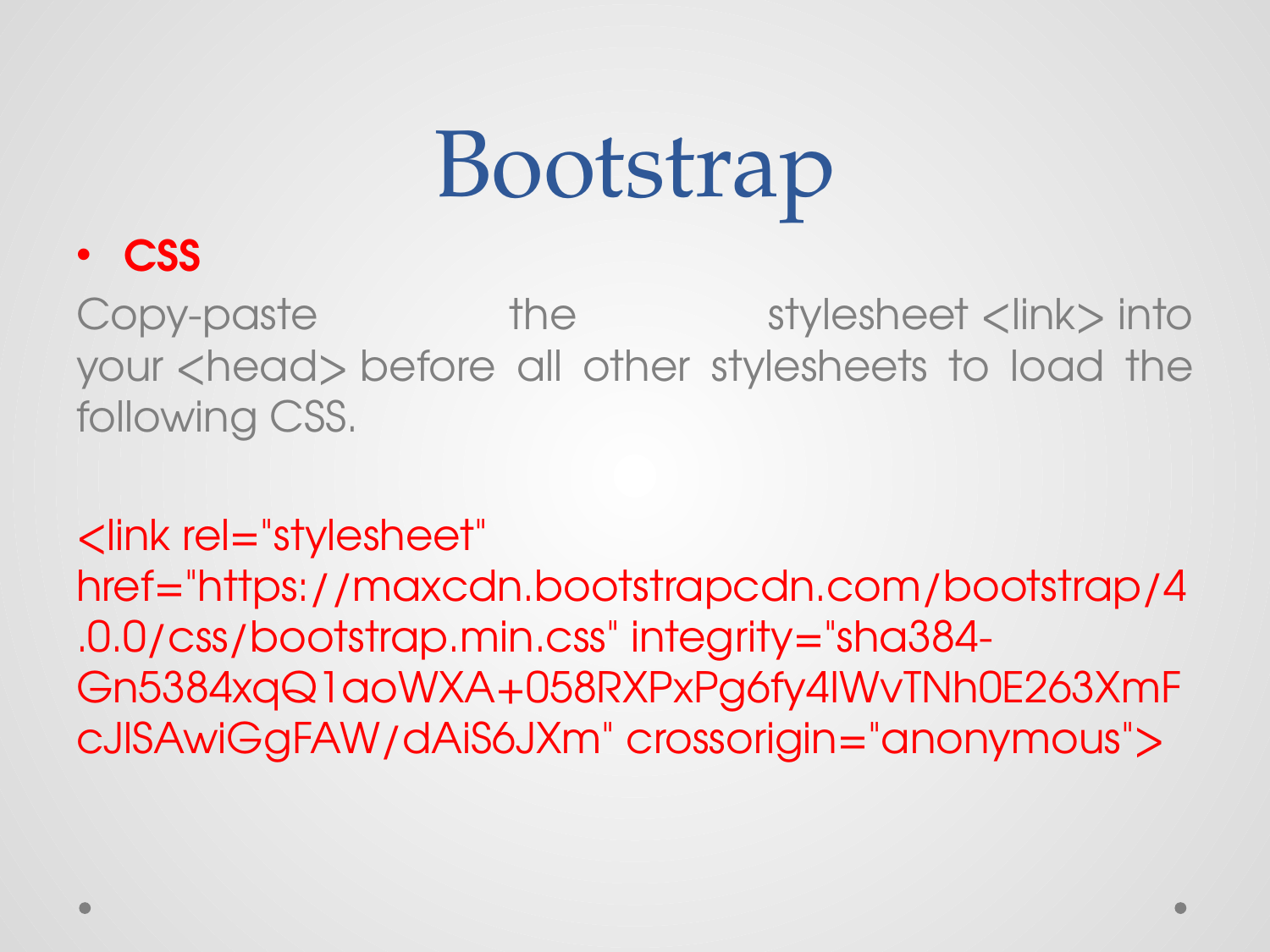

# Bootstrap
CSS
Copy-paste the stylesheet <link> into your <head> before all other stylesheets to load the following CSS.

<link rel="stylesheet" href="https://maxcdn.bootstrapcdn.com/bootstrap/4.0.0/css/bootstrap.min.css" integrity="sha384-Gn5384xqQ1aoWXA+058RXPxPg6fy4IWvTNh0E263XmFcJlSAwiGgFAW/dAiS6JXm" crossorigin="anonymous">